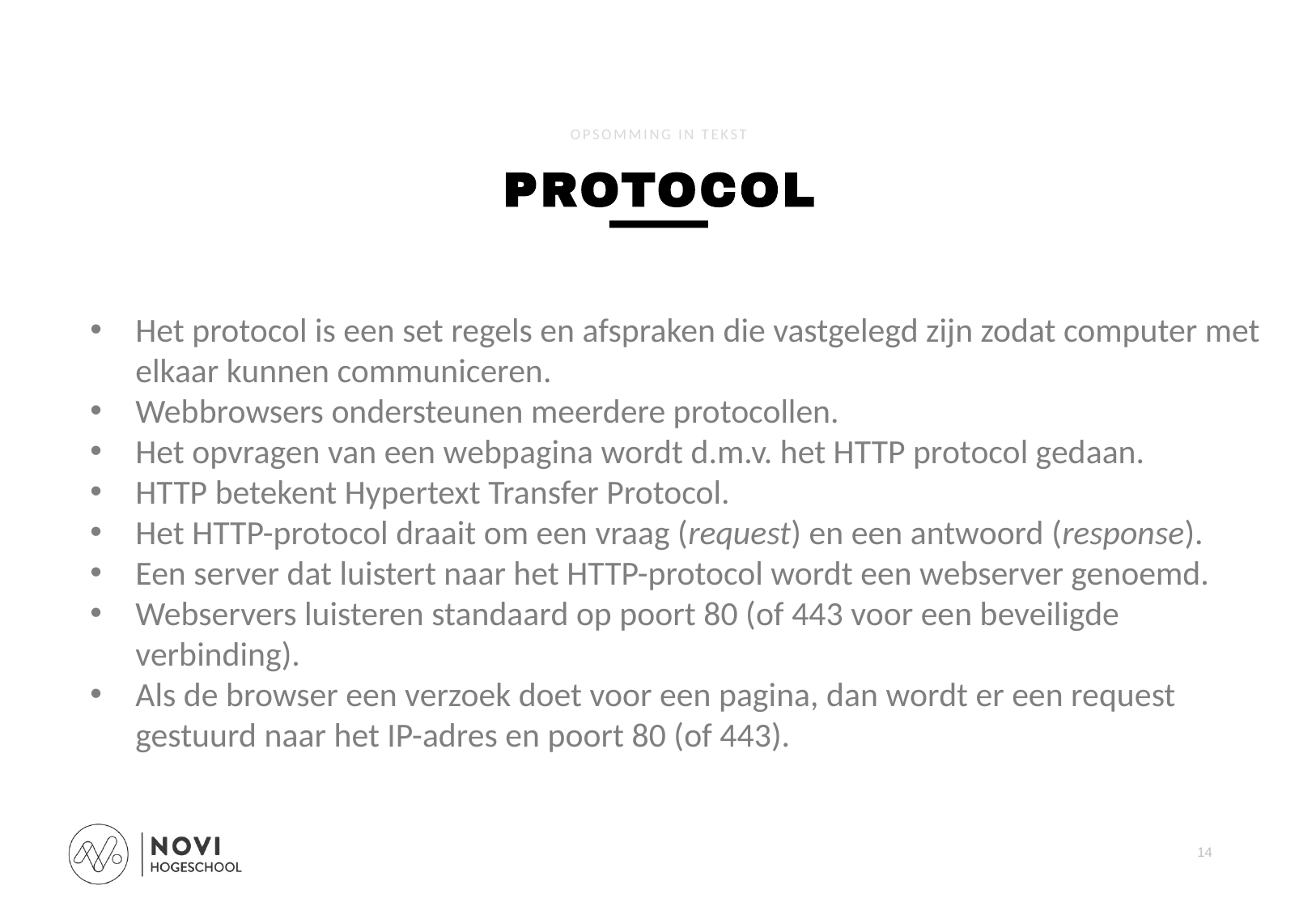

OPSOMMING IN TEKST
PROTOCOL

Het protocol is een set regels en afspraken die vastgelegd zijn zodat computer met elkaar kunnen communiceren.
Webbrowsers ondersteunen meerdere protocollen.
Het opvragen van een webpagina wordt d.m.v. het HTTP protocol gedaan.
HTTP betekent Hypertext Transfer Protocol.
Het HTTP-protocol draait om een vraag (request) en een antwoord (response).
Een server dat luistert naar het HTTP-protocol wordt een webserver genoemd.
Webservers luisteren standaard op poort 80 (of 443 voor een beveiligde verbinding).
Als de browser een verzoek doet voor een pagina, dan wordt er een request gestuurd naar het IP-adres en poort 80 (of 443).
14